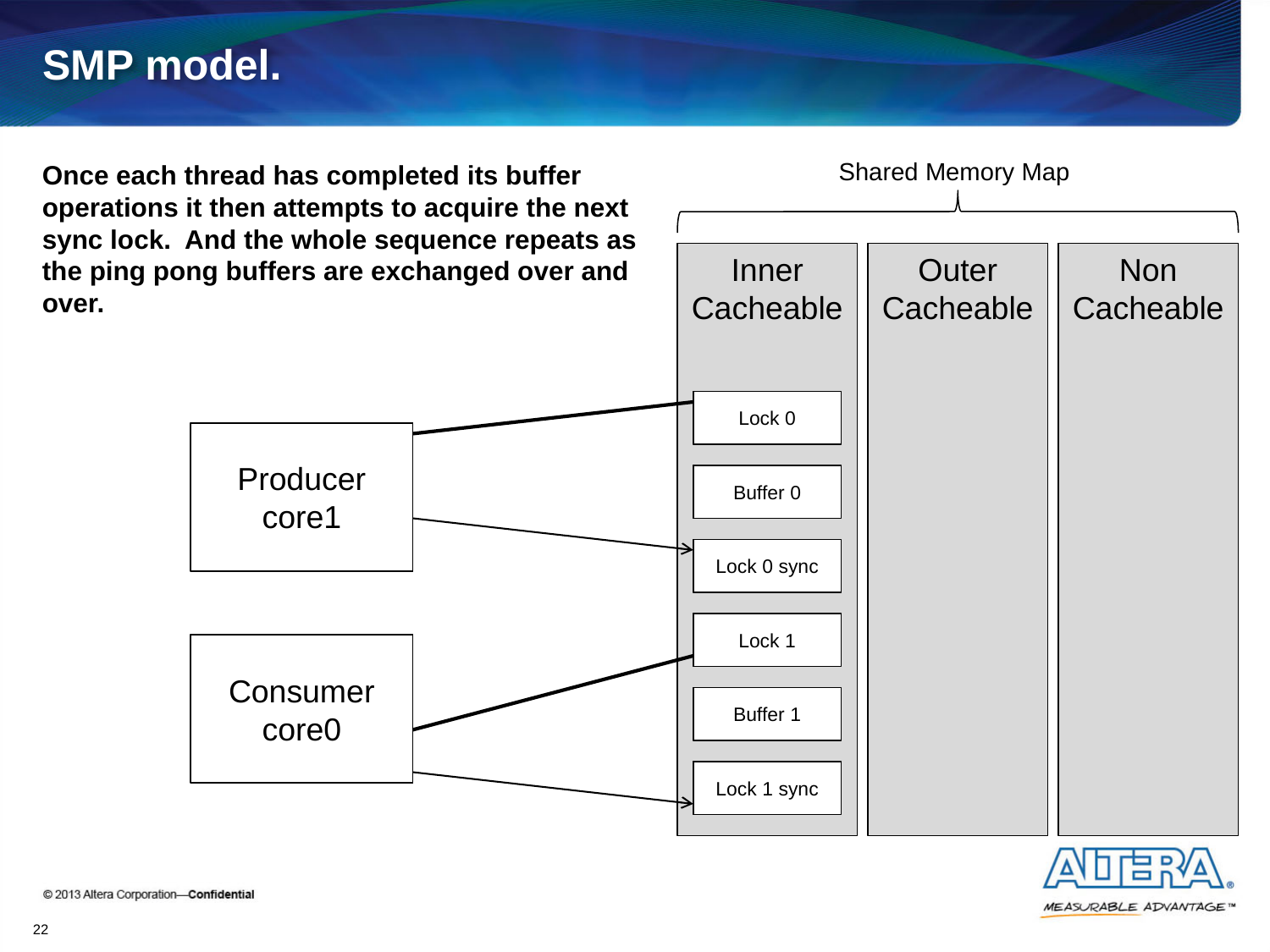

# SMP model.
Shared Memory Map
Once each thread has completed its buffer operations it then attempts to acquire the next sync lock.  And the whole sequence repeats as the ping pong buffers are exchanged over and over.
Inner
Cacheable
Outer
Cacheable
Non
Cacheable

Lock 0
Producer
core1

Buffer 0

Lock 0 sync

Lock 1
Consumer
core0

Buffer 1

Lock 1 sync

22